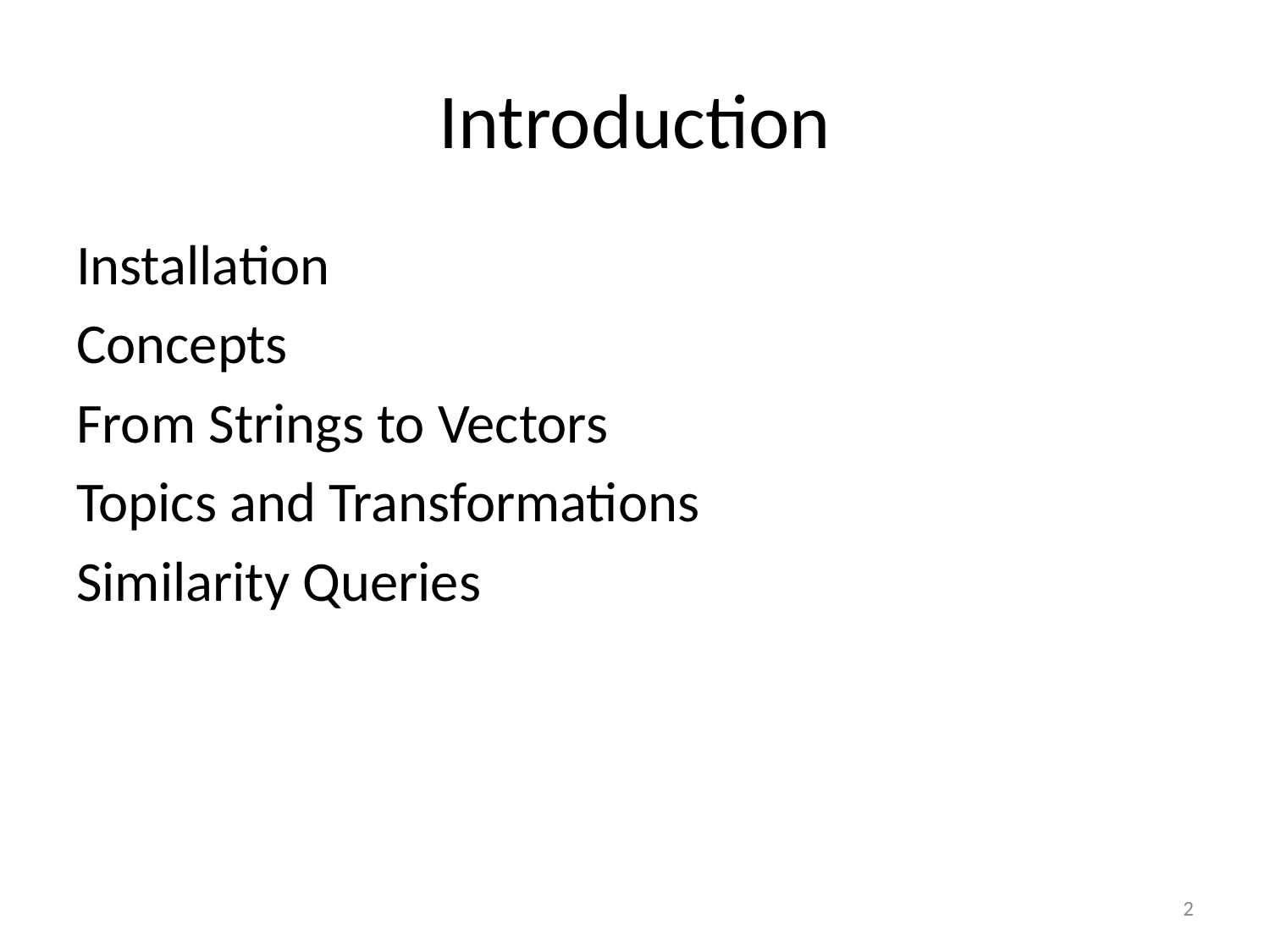

# Introduction
Installation
Concepts
From Strings to Vectors
Topics and Transformations
Similarity Queries

2